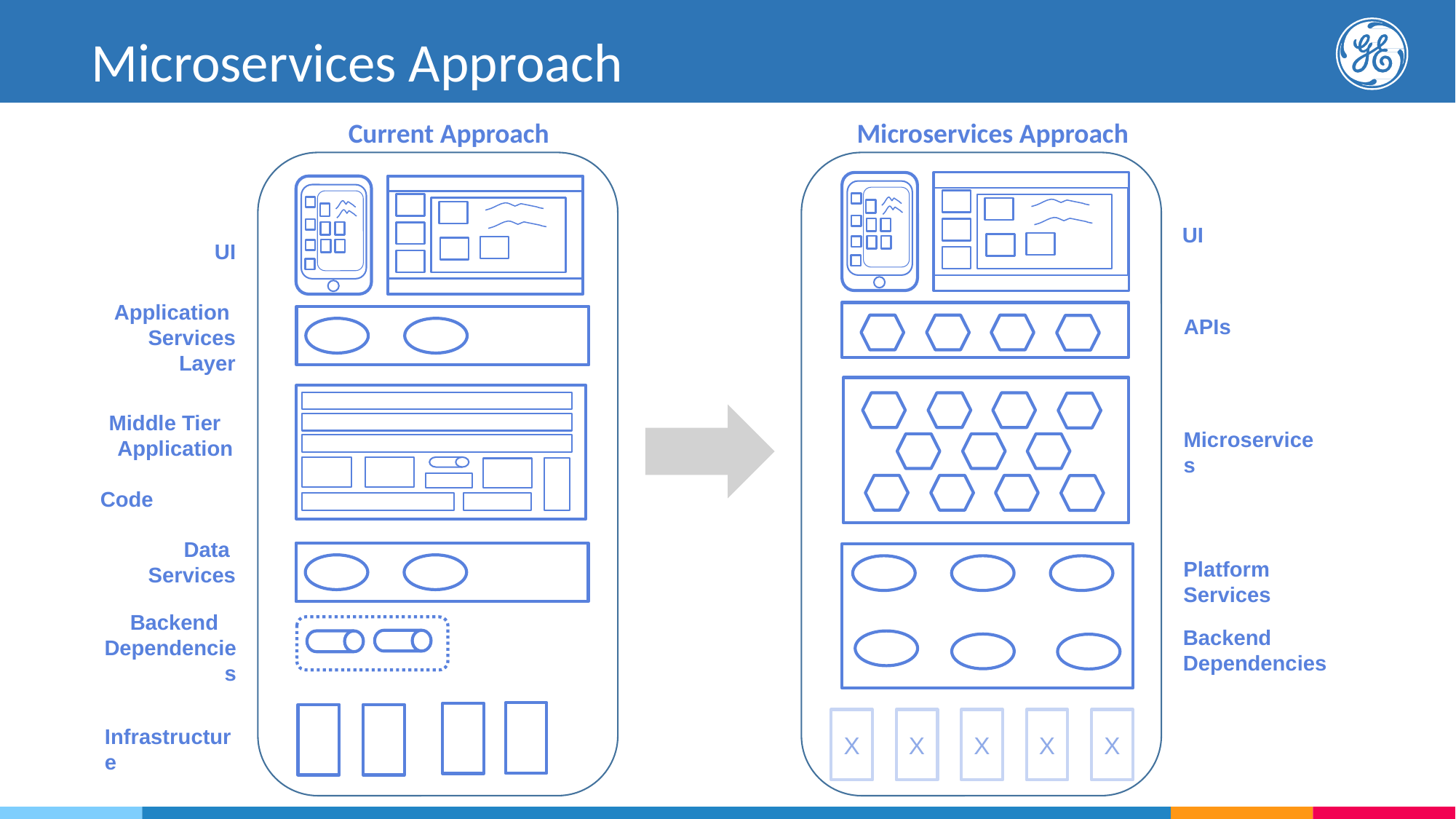

Microservices Approach

Current Approach
Microservices Approach

UI

UI

Application
Services
Layer

APIs

Middle Tier
Application
                   Code

Microservices

Data
Services

Platform Services

Backend
Dependencies

Backend
Dependencies

X
X
X
X
X
Infrastructure